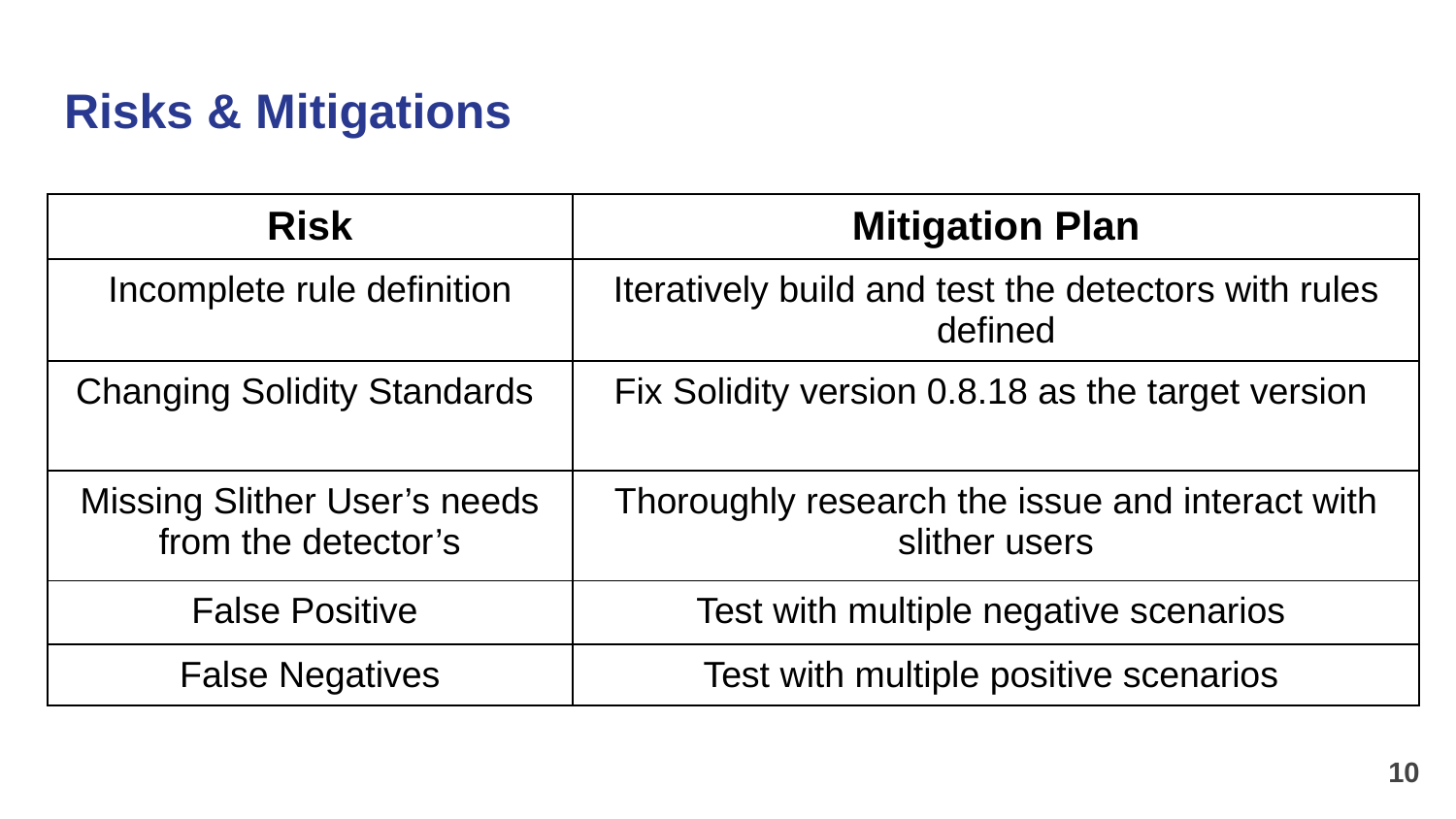

# Risks & Mitigations

| Risk | Mitigation Plan |
| --- | --- |
| Incomplete rule definition | Iteratively build and test the detectors with rules defined |
| Changing Solidity Standards | Fix Solidity version 0.8.18 as the target version |
| Missing Slither User’s needs from the detector’s | Thoroughly research the issue and interact with slither users |
| False Positive | Test with multiple negative scenarios |
| False Negatives | Test with multiple positive scenarios |
10